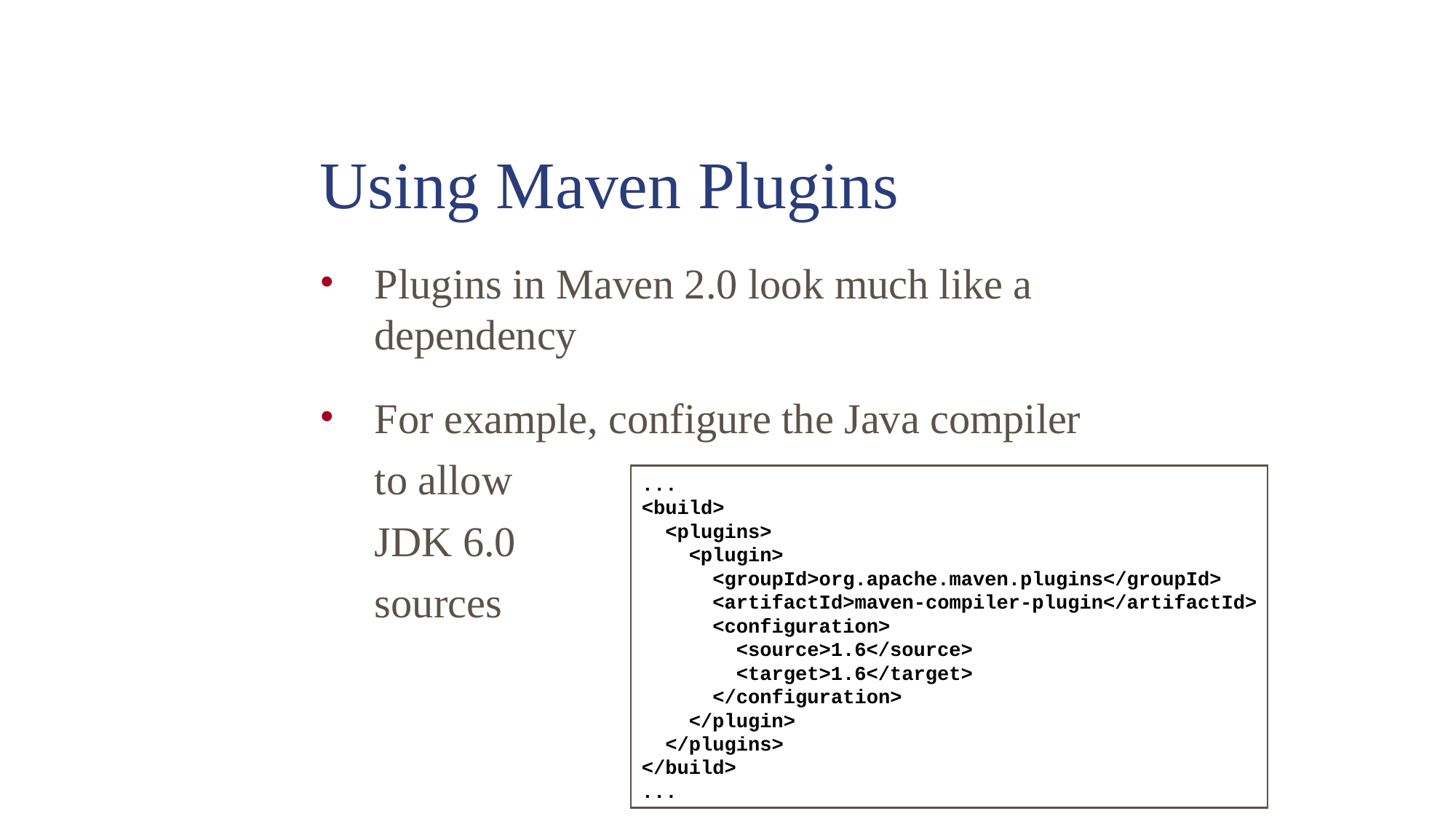

Using Maven Plugins
Plugins in Maven 2.0 look much like a dependency

For example, configure the Java compiler
	to allow
	JDK 6.0
	sources
...
<build>
  <plugins>
    <plugin>
      <groupId>org.apache.maven.plugins</groupId>
      <artifactId>maven-compiler-plugin</artifactId>
      <configuration>
        <source>1.6</source>
        <target>1.6</target>
      </configuration>
    </plugin>
  </plugins>
</build>
...